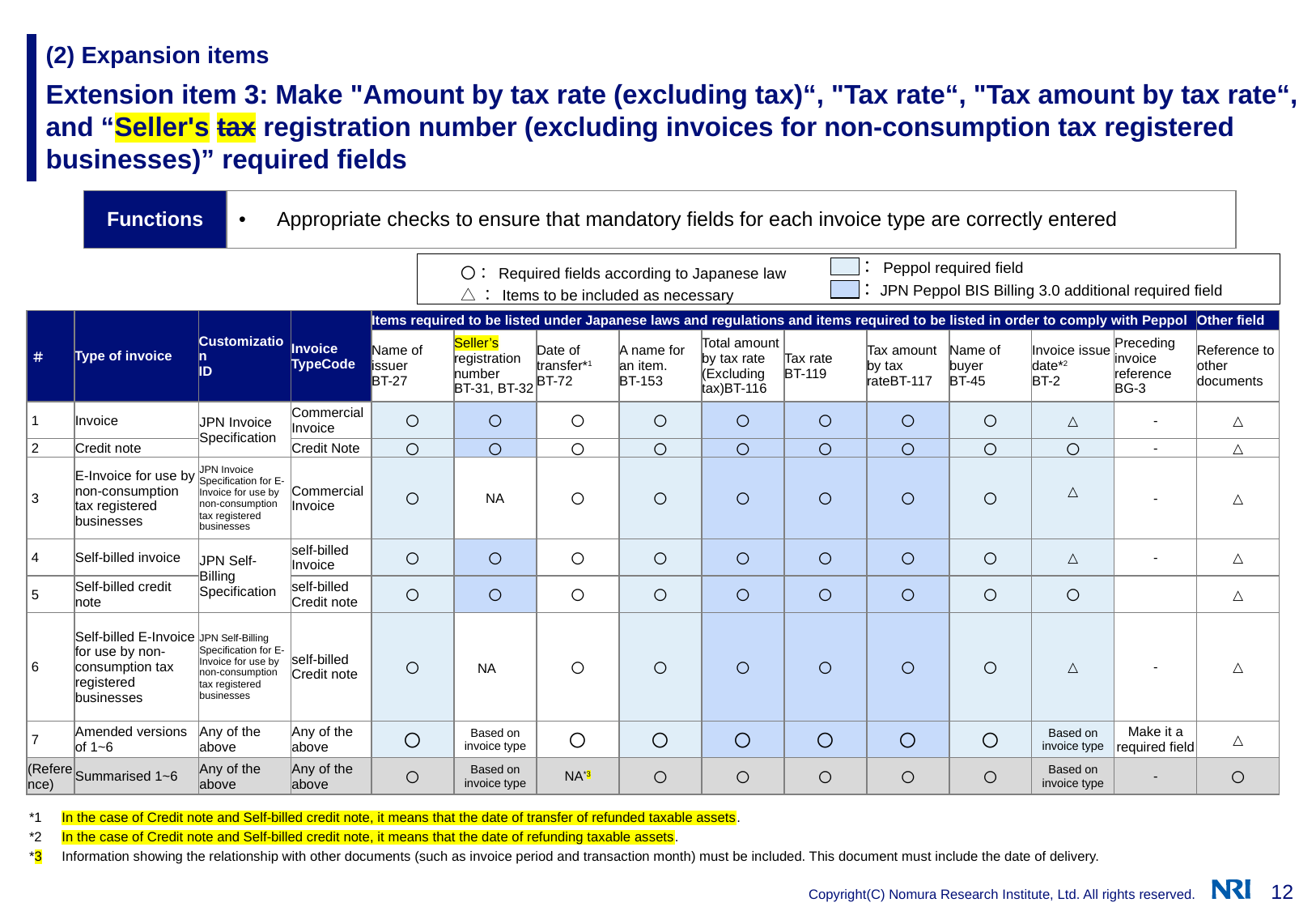

# (2) Expansion items
Extension item 3: Make "Amount by tax rate (excluding tax)“, "Tax rate“, "Tax amount by tax rate“,
and “Seller's tax registration number (excluding invoices for non-consumption tax registered businesses)” required fields
| Functions | Appropriate checks to ensure that mandatory fields for each invoice type are correctly entered |
| --- | --- |
〇： Required fields according to Japanese law
△： Items to be included as necessary

　： Peppol required field
　：JPN Peppol BIS Billing 3.0 additional required field
| ＃ | Type of invoice | Customization ID | Invoice TypeCode | Items required to be listed under Japanese laws and regulations and items required to be listed in order to comply with Peppol |  |  |  |  |  |  |  |  |  | Other field |
| --- | --- | --- | --- | --- | --- | --- | --- | --- | --- | --- | --- | --- | --- | --- |
|  |  |  |  | Name of issuer BT-27 | Seller’s registration number BT-31, BT-32 | Date of transfer\*1 BT-72 | A name for an item. BT-153 | Total amount by tax rate (Excluding tax)BT-116 | Tax rate BT-119 | Tax amount by tax rateBT-117 | Name of buyer BT-45 | Invoice issue date\*2 BT-2 | Preceding invoice reference BG-3 | Reference to other documents |
| 1 | Invoice | JPN Invoice Specification | Commercial Invoice | 〇 | 〇 | 〇 | 〇 | 〇 | 〇 | 〇 | 〇 | △ | - | △ |
| 2 | Credit note |  | Credit Note | 〇 | 〇 | 〇 | 〇 | 〇 | 〇 | 〇 | 〇 | 〇 | - | △ |
| 3 | E-Invoice for use by non-consumption tax registered businesses | JPN Invoice Specification for E-Invoice for use by non-consumption tax registered businesses | Commercial Invoice | 〇 | NA | 〇 | 〇 | 〇 | 〇 | 〇 | 〇 | △ | - | △ |
| 4 | Self-billed invoice | JPN Self-Billing Specification | self-billed Invoice | 〇 | 〇 | 〇 | 〇 | 〇 | 〇 | 〇 | 〇 | △ | - | △ |
| 5 | Self-billed credit note |  | self-billed Credit note | 〇 | 〇 | 〇 | 〇 | 〇 | 〇 | 〇 | 〇 | 〇 |  | △ |
| 6 | Self-billed E-Invoice for use by non-consumption tax registered businesses | JPN Self-Billing Specification for E-Invoice for use by non-consumption tax registered businesses | self-billed Credit note | 〇 | NA | 〇 | 〇 | 〇 | 〇 | 〇 | 〇 | △ | - | △ |
| 7 | Amended versions of 1~6 | Any of the above | Any of the above | 〇 | Based on invoice type | 〇 | 〇 | 〇 | 〇 | 〇 | 〇 | Based on invoice type | Make it a required field | △ |
| (Reference) | Summarised 1~6 | Any of the above | Any of the above | 〇 | Based on invoice type | NA\*3 | 〇 | 〇 | 〇 | 〇 | 〇 | Based on invoice type | - | 〇 |
*1　In the case of Credit note and Self-billed credit note, it means that the date of transfer of refunded taxable assets.
*2　In the case of Credit note and Self-billed credit note, it means that the date of refunding taxable assets.
*3　Information showing the relationship with other documents (such as invoice period and transaction month) must be included. This document must include the date of delivery.